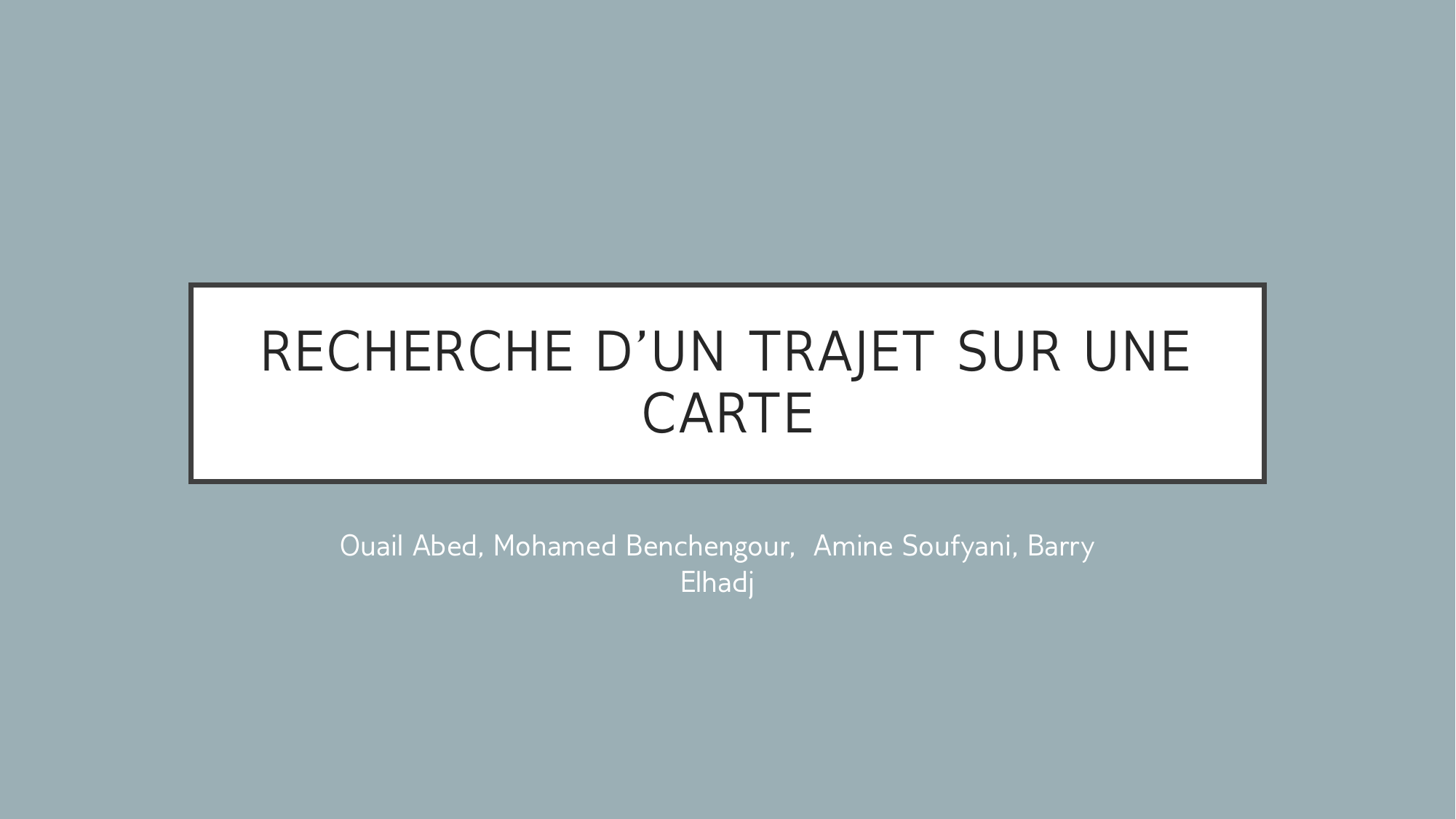

# Recherche d’un trajet sur une carte
Ouail Abed, Mohamed Benchengour,  Amine Soufyani, Barry Elhadj